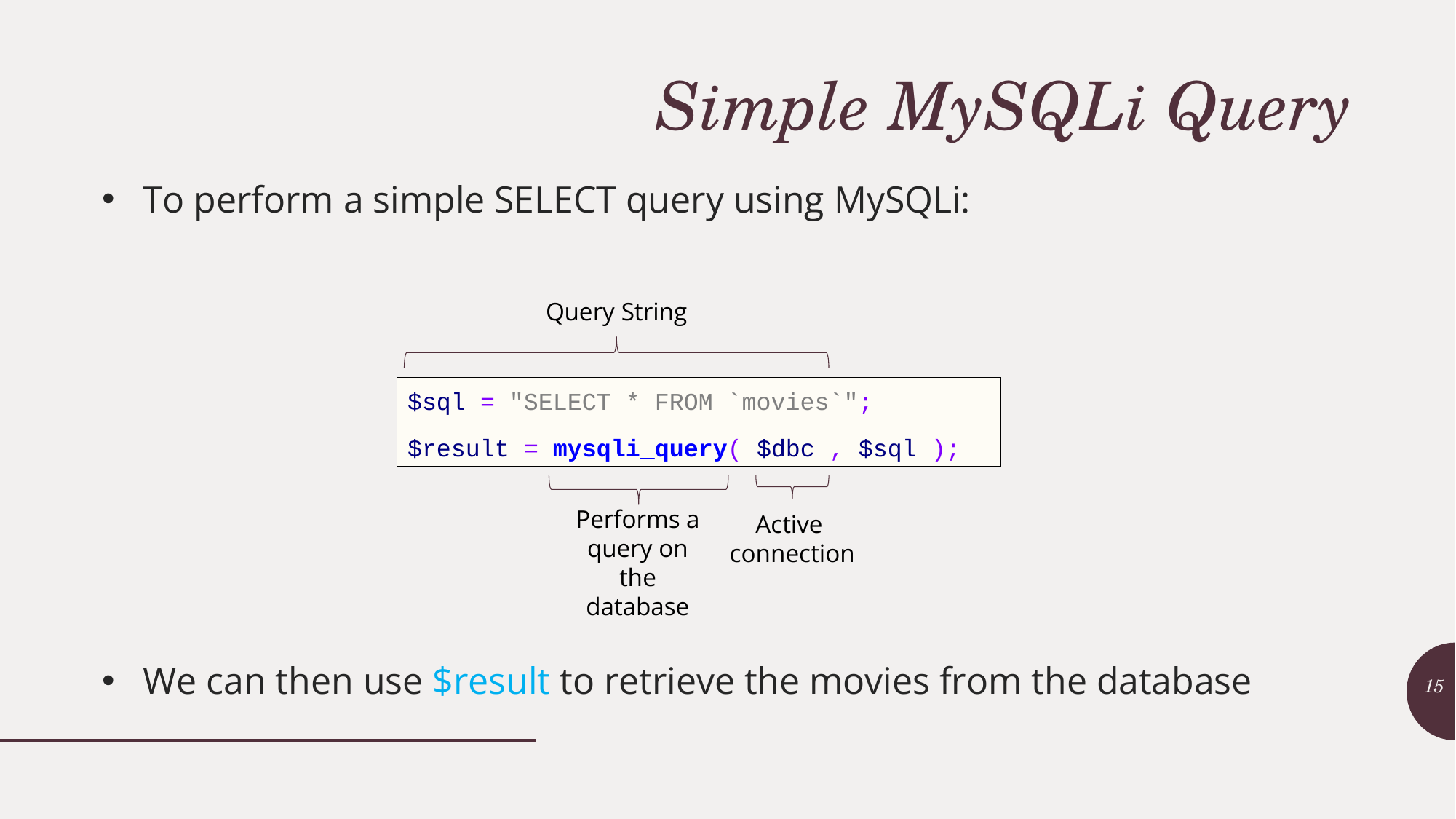

# Simple MySQLi Query

To perform a simple SELECT query using MySQLi:

We can then use $result to retrieve the movies from the database
Query String
$sql = "SELECT * FROM `movies`";
$result = mysqli_query( $dbc , $sql );

Performs a query on the database
Active
connection
15